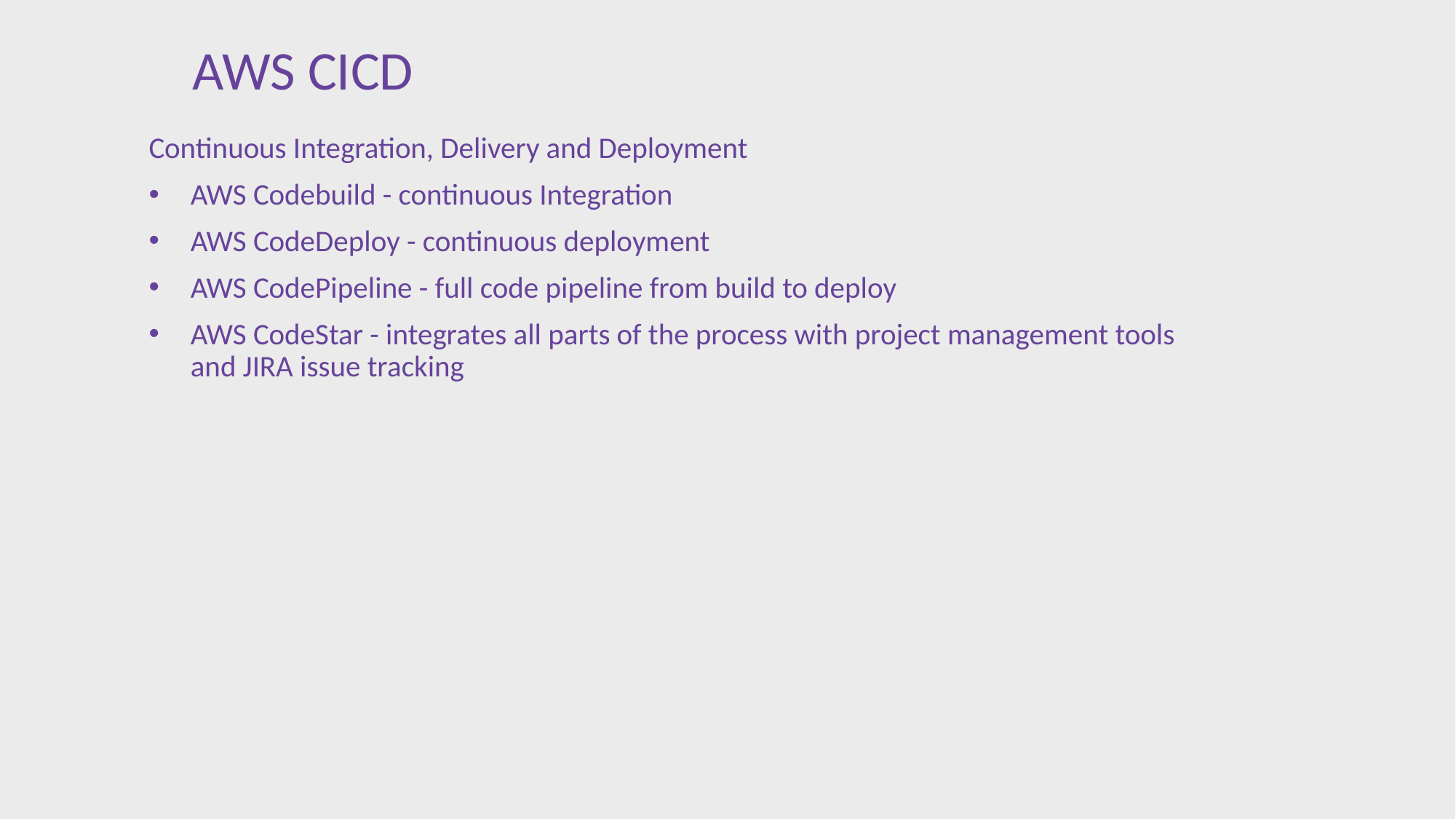

# AWS CICD
Continuous Integration, Delivery and Deployment
AWS Codebuild - continuous Integration
AWS CodeDeploy - continuous deployment
AWS CodePipeline - full code pipeline from build to deploy
AWS CodeStar - integrates all parts of the process with project management tools and JIRA issue tracking